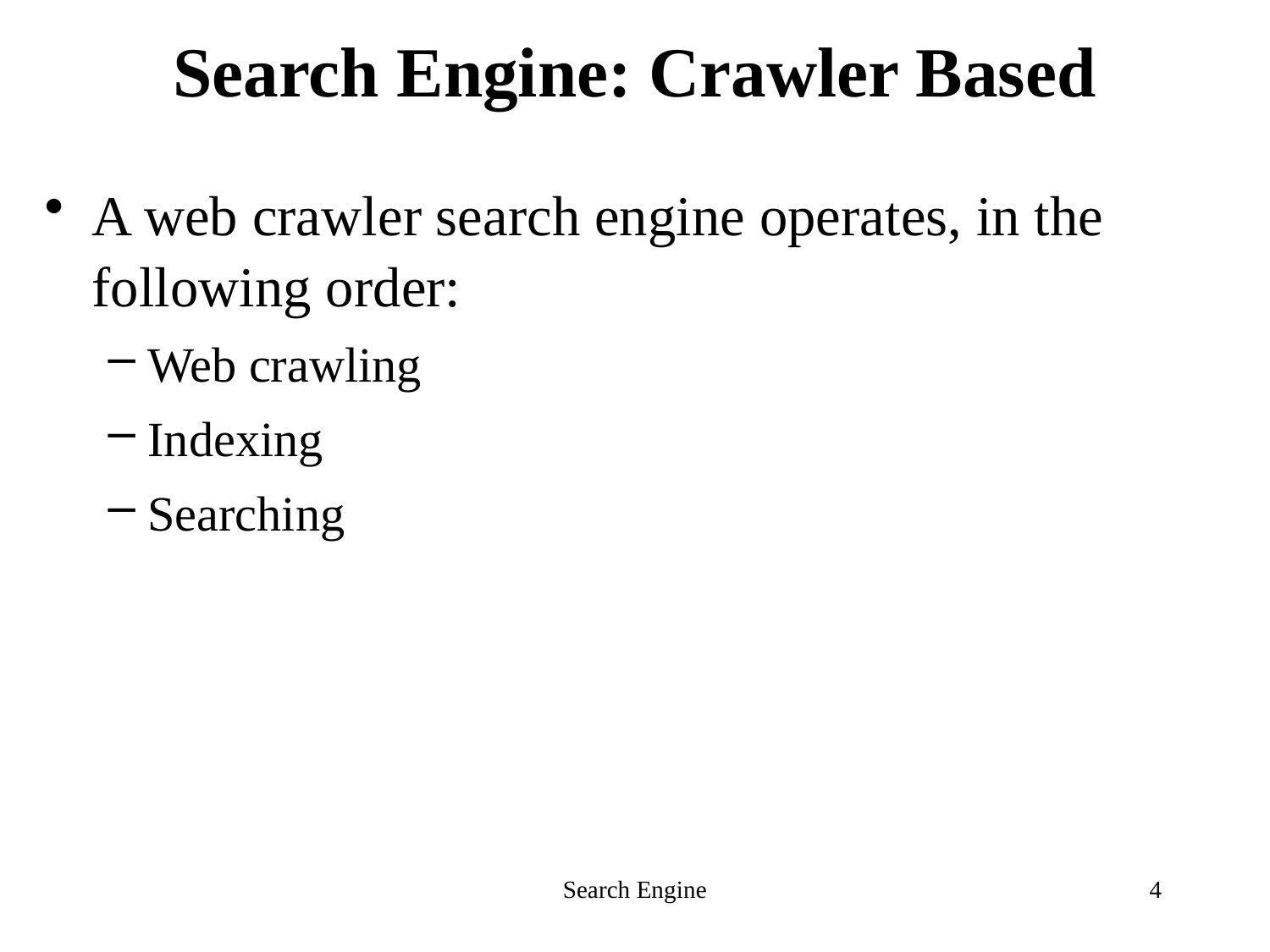

# Search Engine: Crawler Based
A web crawler search engine operates, in the following order:
Web crawling
Indexing
Searching
Search Engine
4